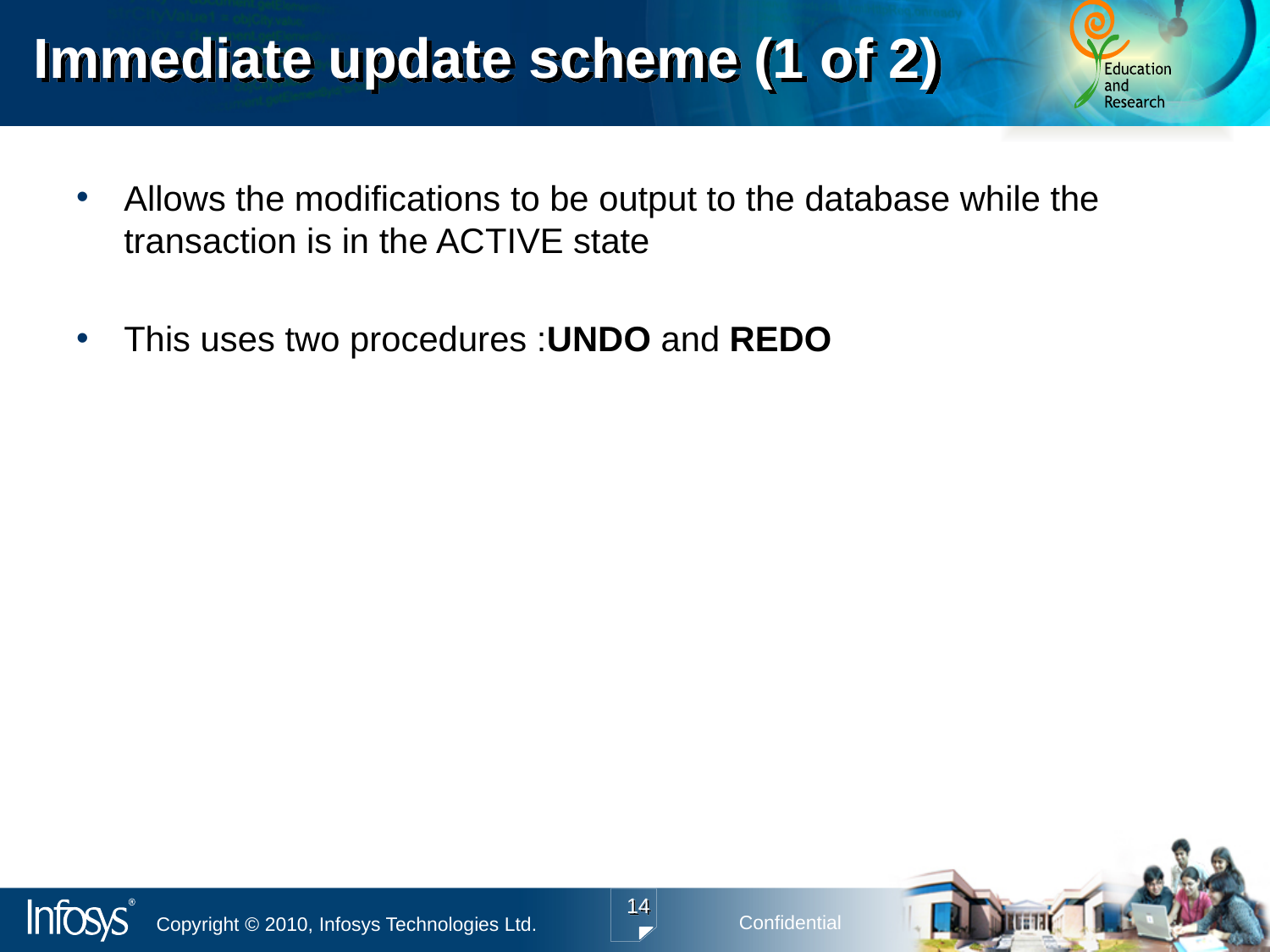

# Immediate update scheme (1 of 2)
Allows the modifications to be output to the database while the transaction is in the ACTIVE state

This uses two procedures :UNDO and REDO

14